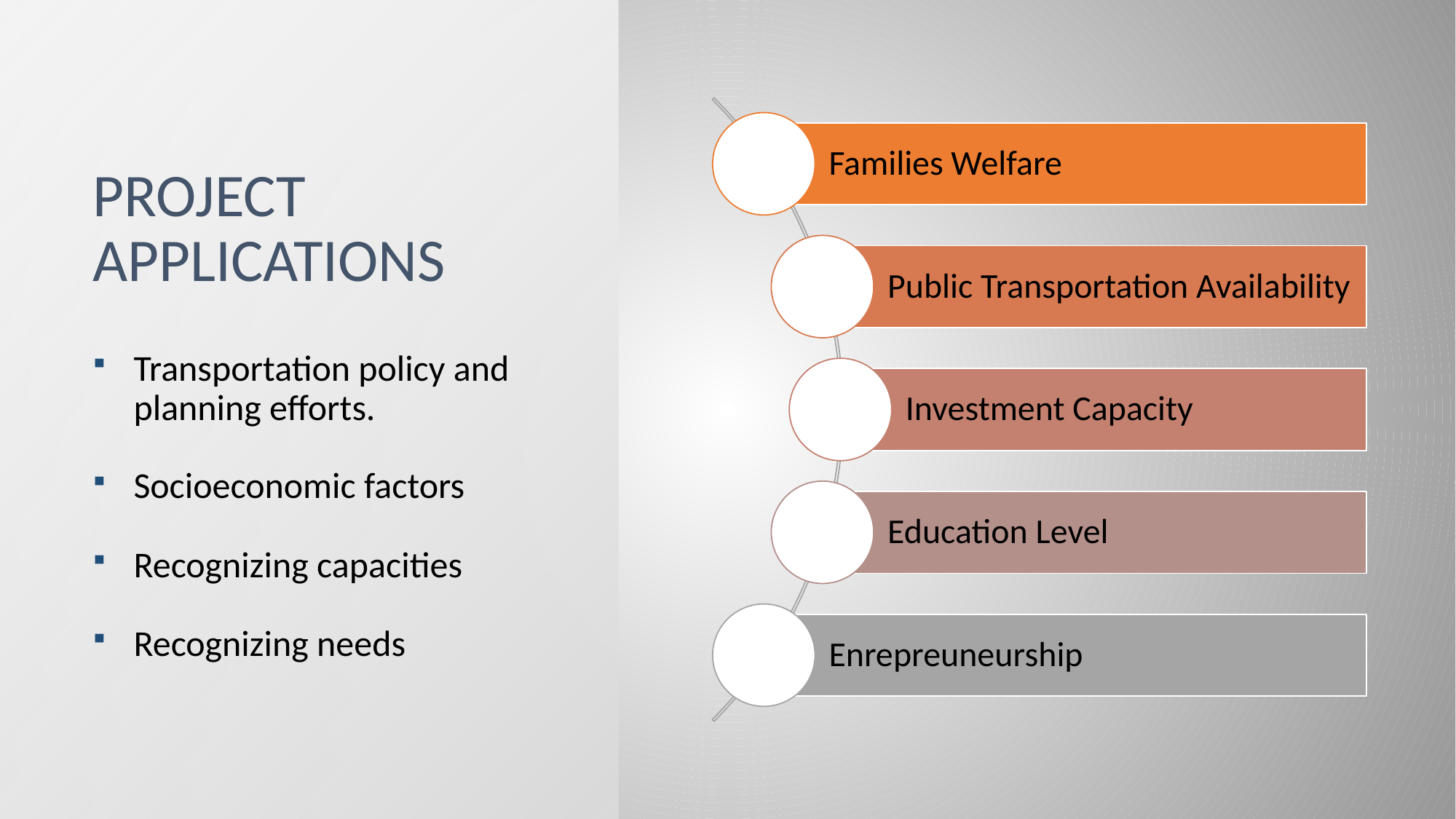

# Project Applications
Families Welfare
Public Transportation Availability
Investment Capacity
Education Level
Enrepreuneurship

Transportation policy and planning efforts.

Socioeconomic factors

Recognizing capacities

Recognizing needs